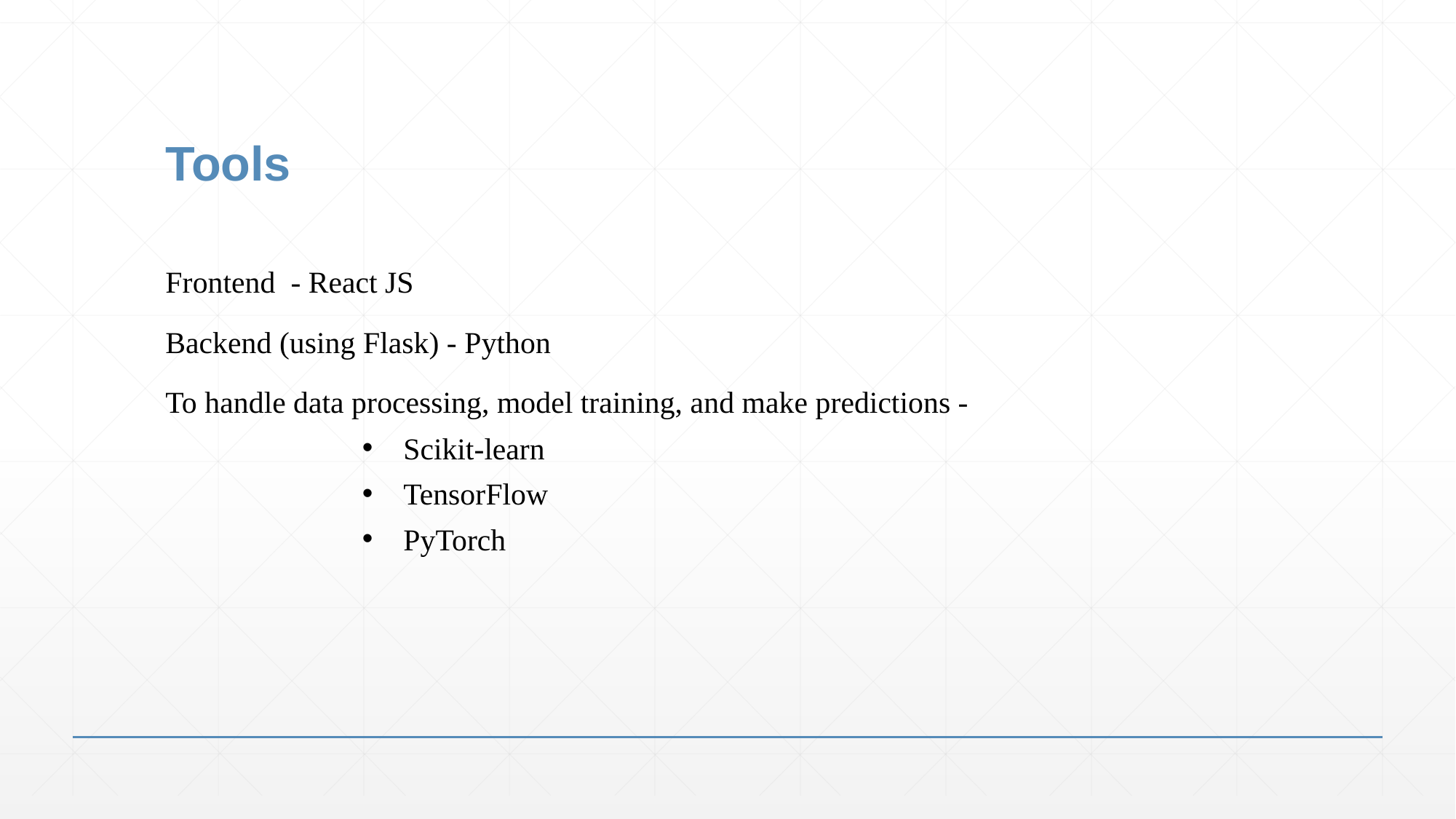

# Tools
Frontend  - React JS
Backend (using Flask) - Python
To handle data processing, model training, and make predictions -
Scikit-learn
TensorFlow
PyTorch